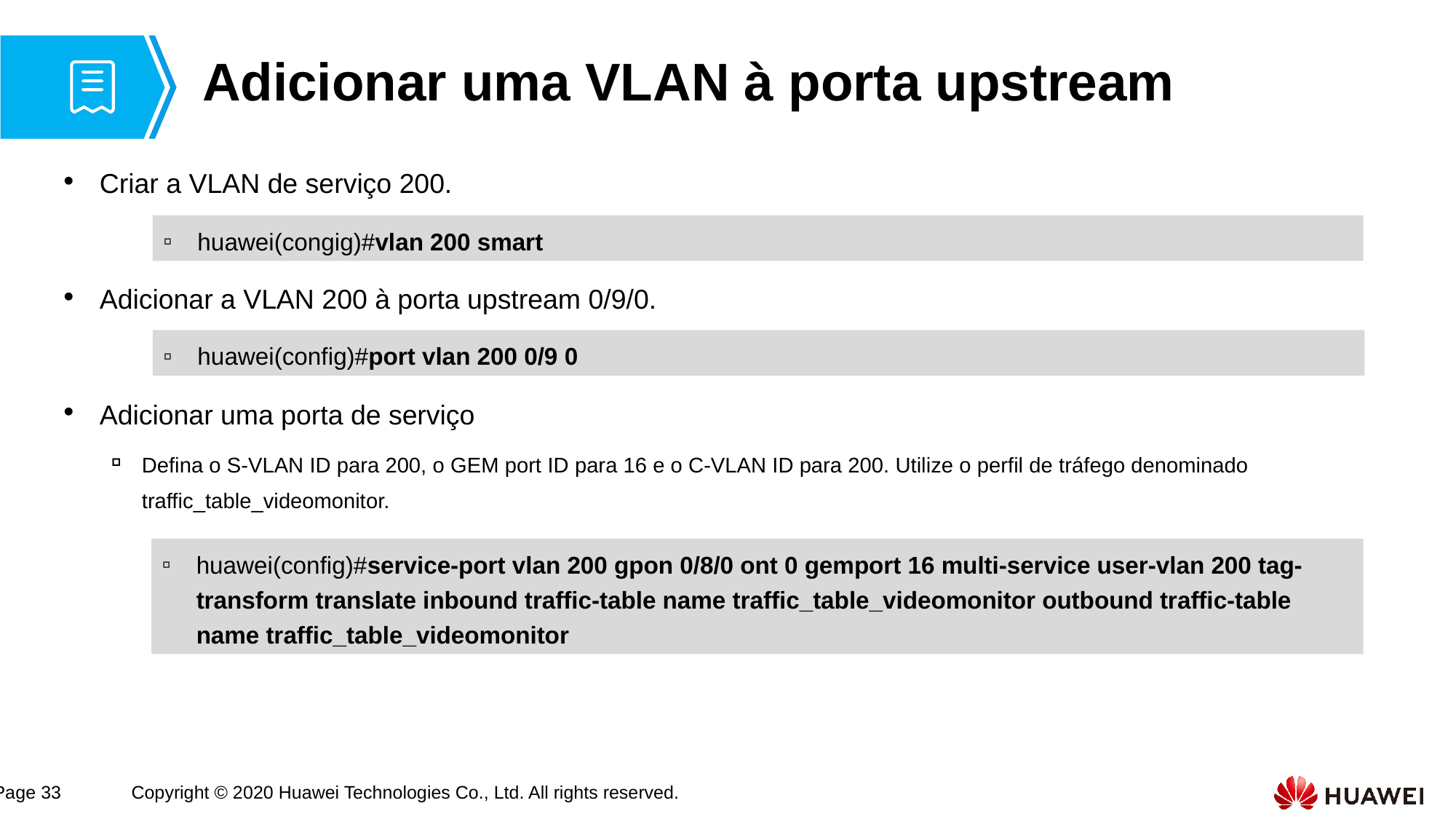

# Adicionar uma VLAN à porta upstream
Criar a VLAN de serviço 200.

Adicionar a VLAN 200 à porta upstream 0/9/0.

Adicionar uma porta de serviço
Defina o S-VLAN ID para 200, o GEM port ID para 16 e o C-VLAN ID para 200. Utilize o perfil de tráfego denominado traffic_table_videomonitor.
huawei(congig)#vlan 200 smart
huawei(config)#port vlan 200 0/9 0
huawei(config)#service-port vlan 200 gpon 0/8/0 ont 0 gemport 16 multi-service user-vlan 200 tag-transform translate inbound traffic-table name traffic_table_videomonitor outbound traffic-table name traffic_table_videomonitor